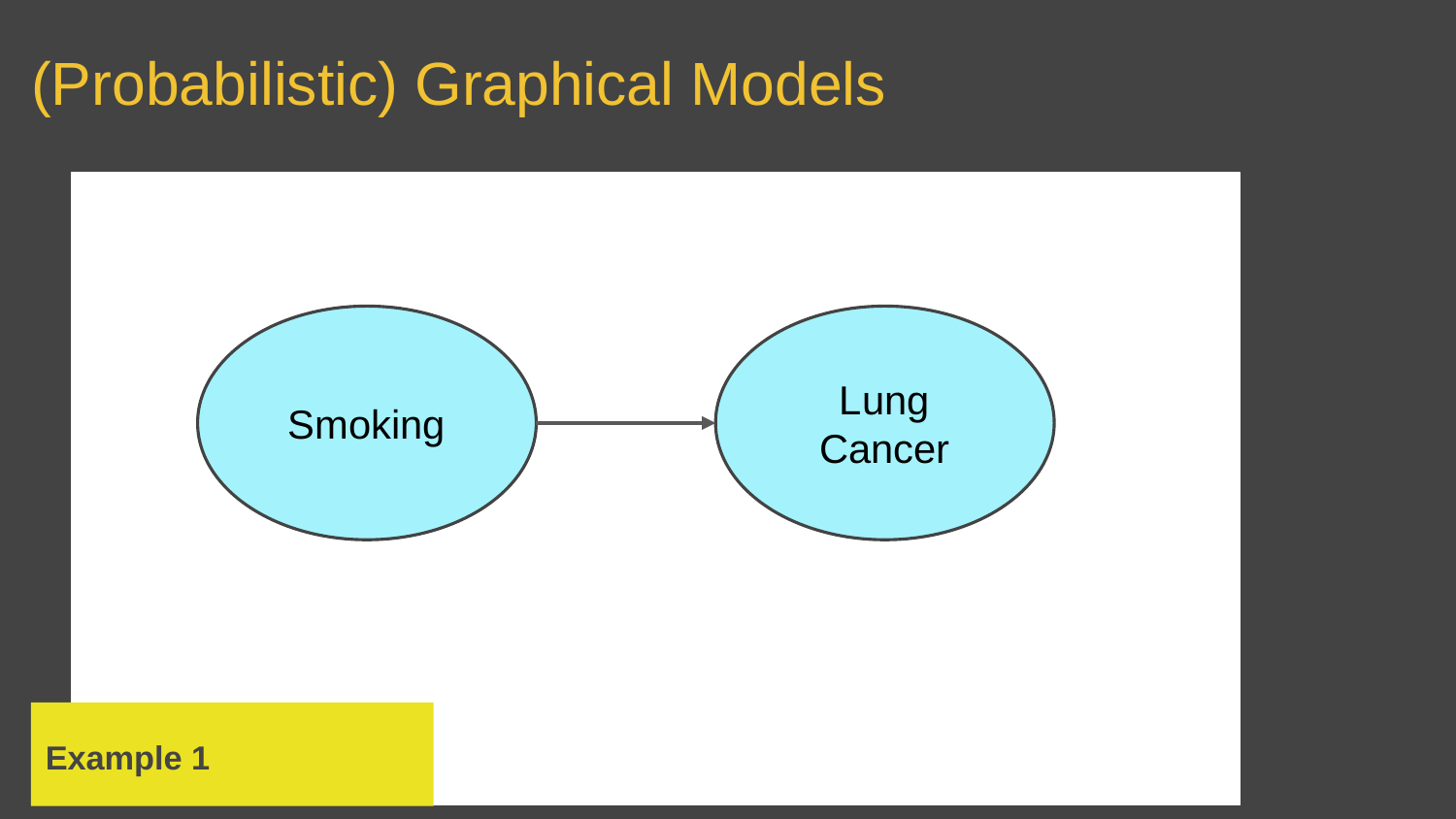

# (Probabilistic) Graphical Models

Smoking
Lung Cancer
Example 1